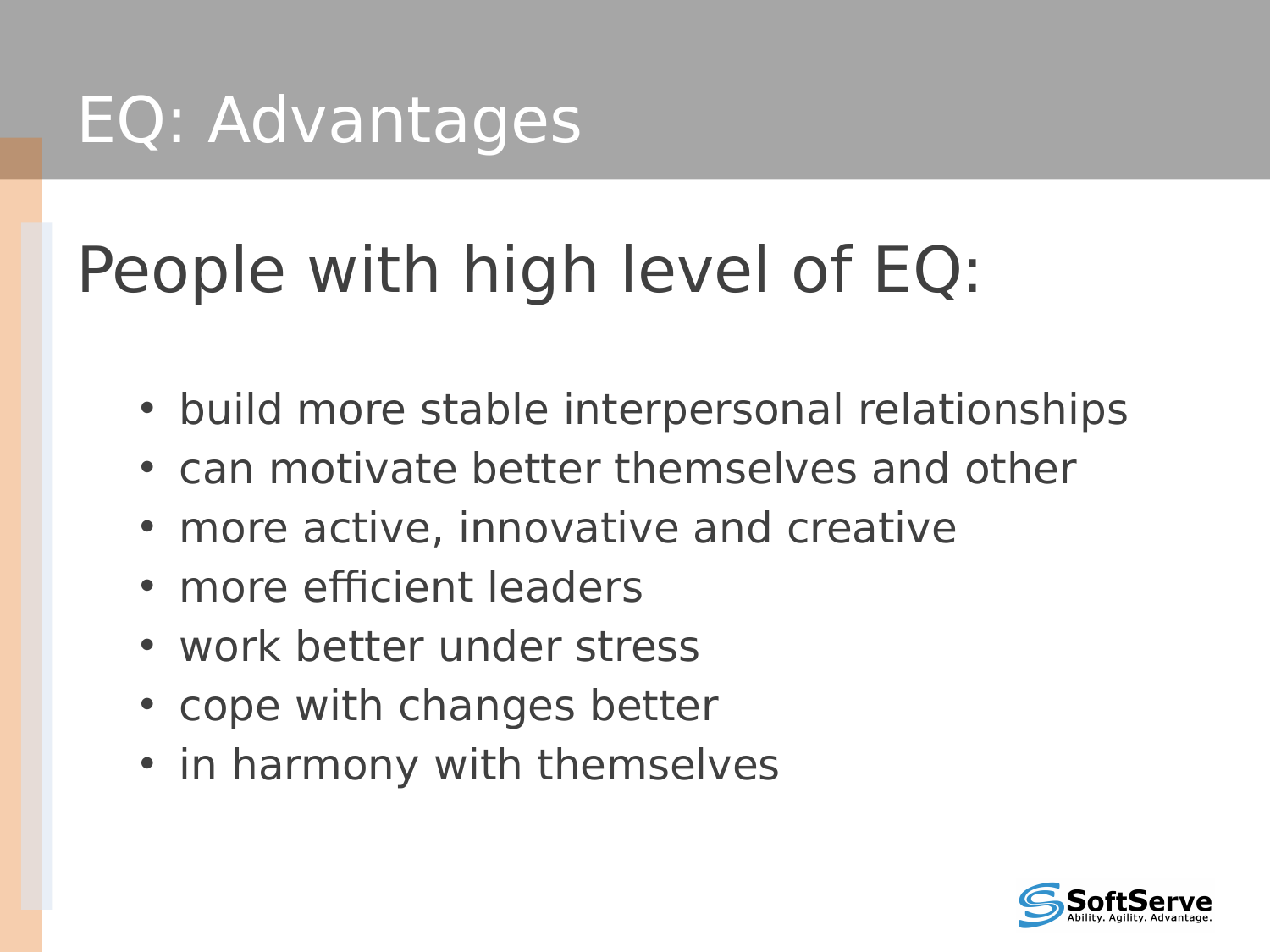

# EQ: Advantages
People with high level of EQ:

build more stable interpersonal relationships
can motivate better themselves and other
more active, innovative and creative
more efficient leaders
work better under stress
cope with changes better
in harmony with themselves